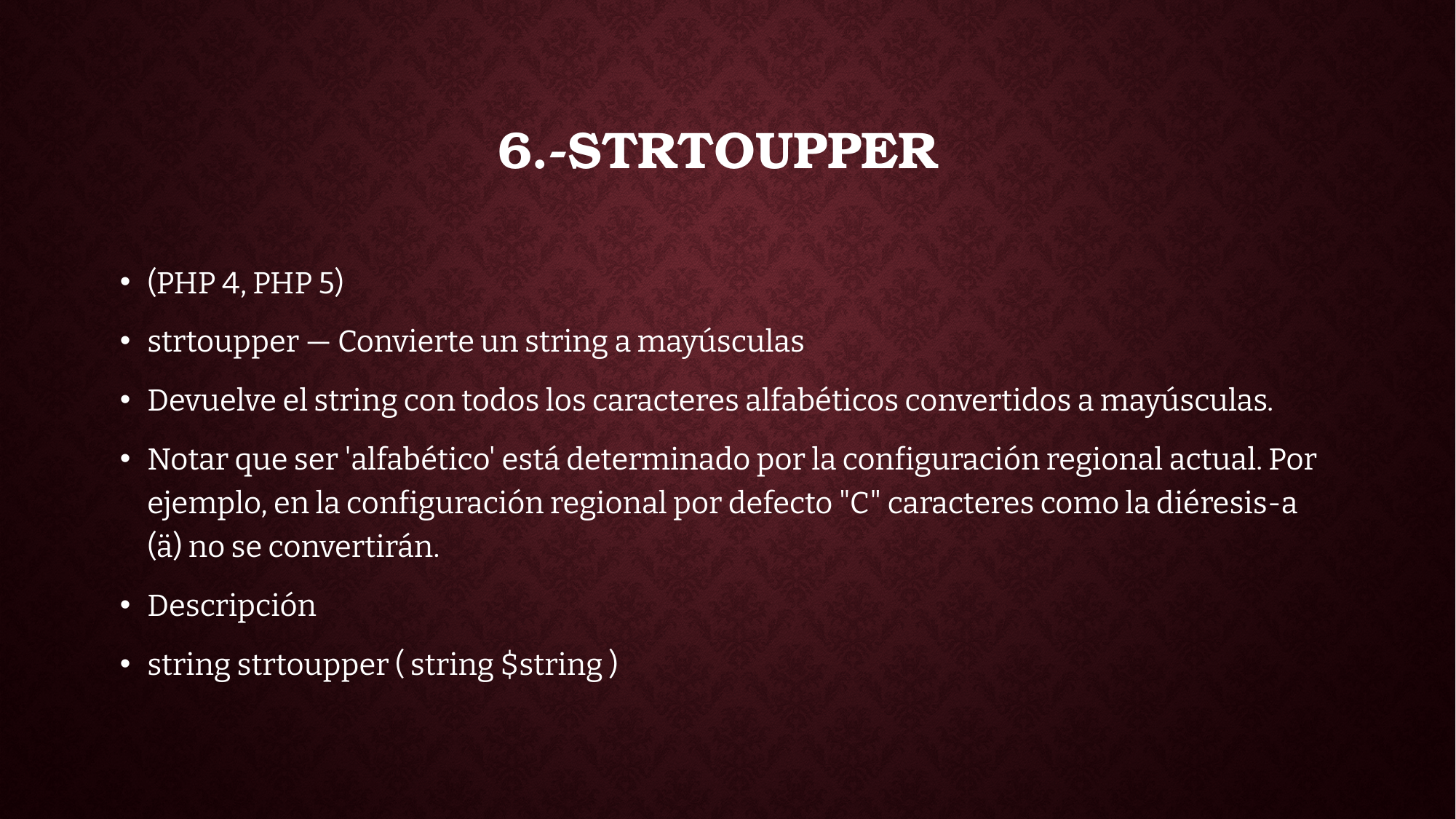

# 6.-strtoupper
(PHP 4, PHP 5)
strtoupper — Convierte un string a mayúsculas
Devuelve el string con todos los caracteres alfabéticos convertidos a mayúsculas.
Notar que ser 'alfabético' está determinado por la configuración regional actual. Por ejemplo, en la configuración regional por defecto "C" caracteres como la diéresis-a (ä) no se convertirán.
Descripción
string strtoupper ( string $string )